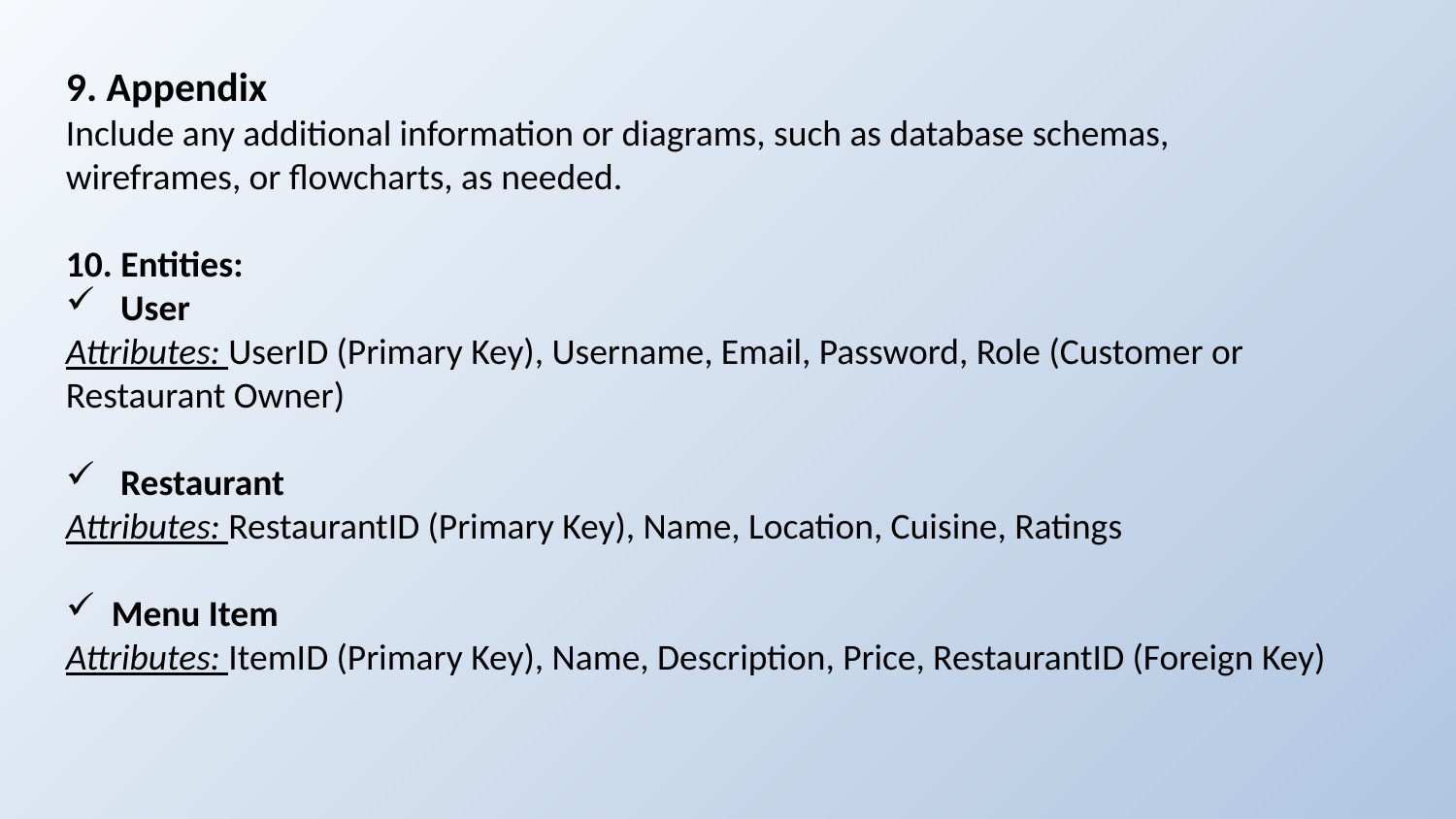

9. Appendix
Include any additional information or diagrams, such as database schemas, wireframes, or flowcharts, as needed.

10. Entities:
User
Attributes: UserID (Primary Key), Username, Email, Password, Role (Customer or Restaurant Owner)

Restaurant
Attributes: RestaurantID (Primary Key), Name, Location, Cuisine, Ratings

Menu Item
Attributes: ItemID (Primary Key), Name, Description, Price, RestaurantID (Foreign Key)